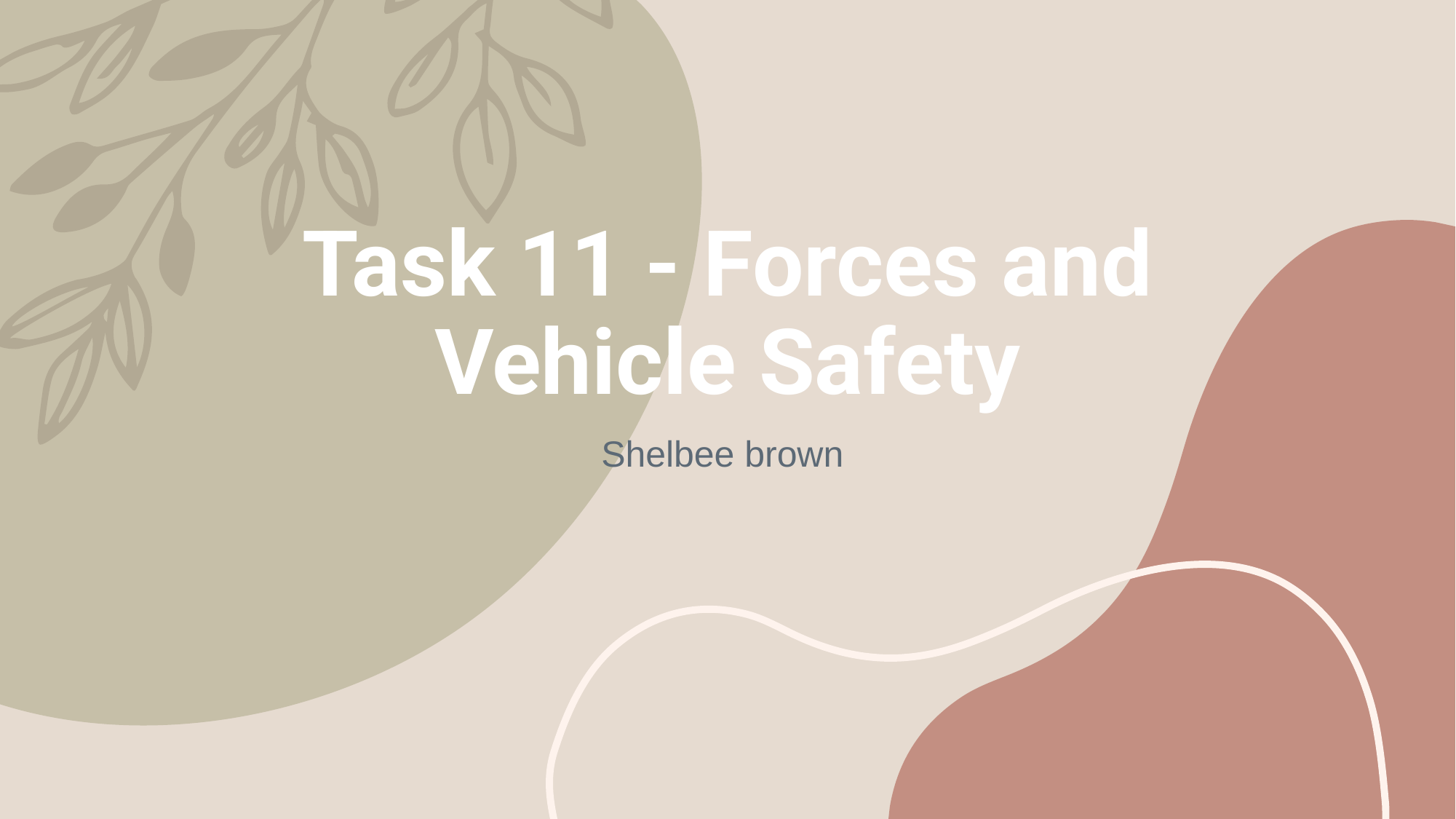

# Task 11 - Forces and Vehicle Safety
Shelbee brown